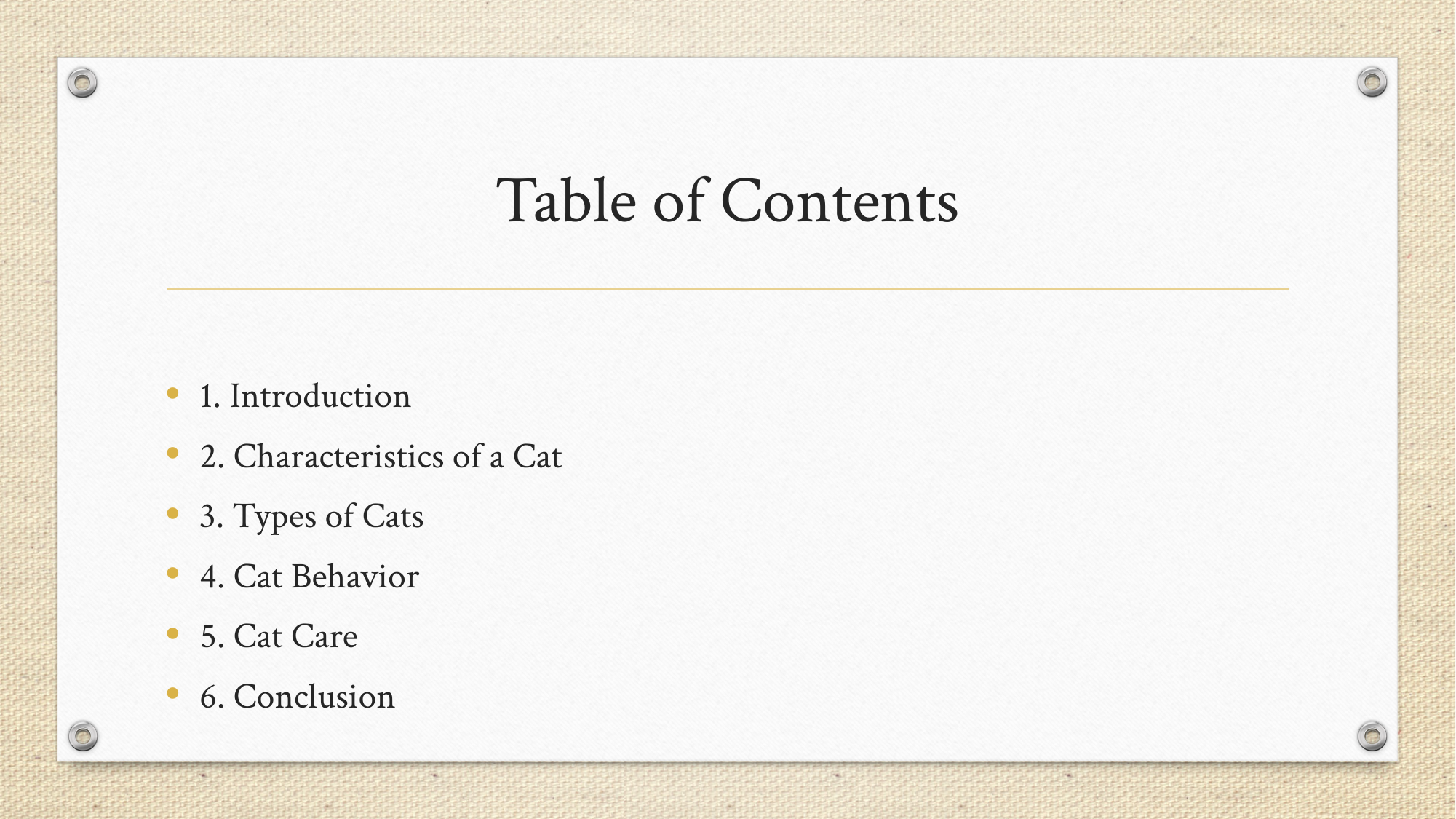

# Table of Contents

1. Introduction
2. Characteristics of a Cat
3. Types of Cats
4. Cat Behavior
5. Cat Care
6. Conclusion